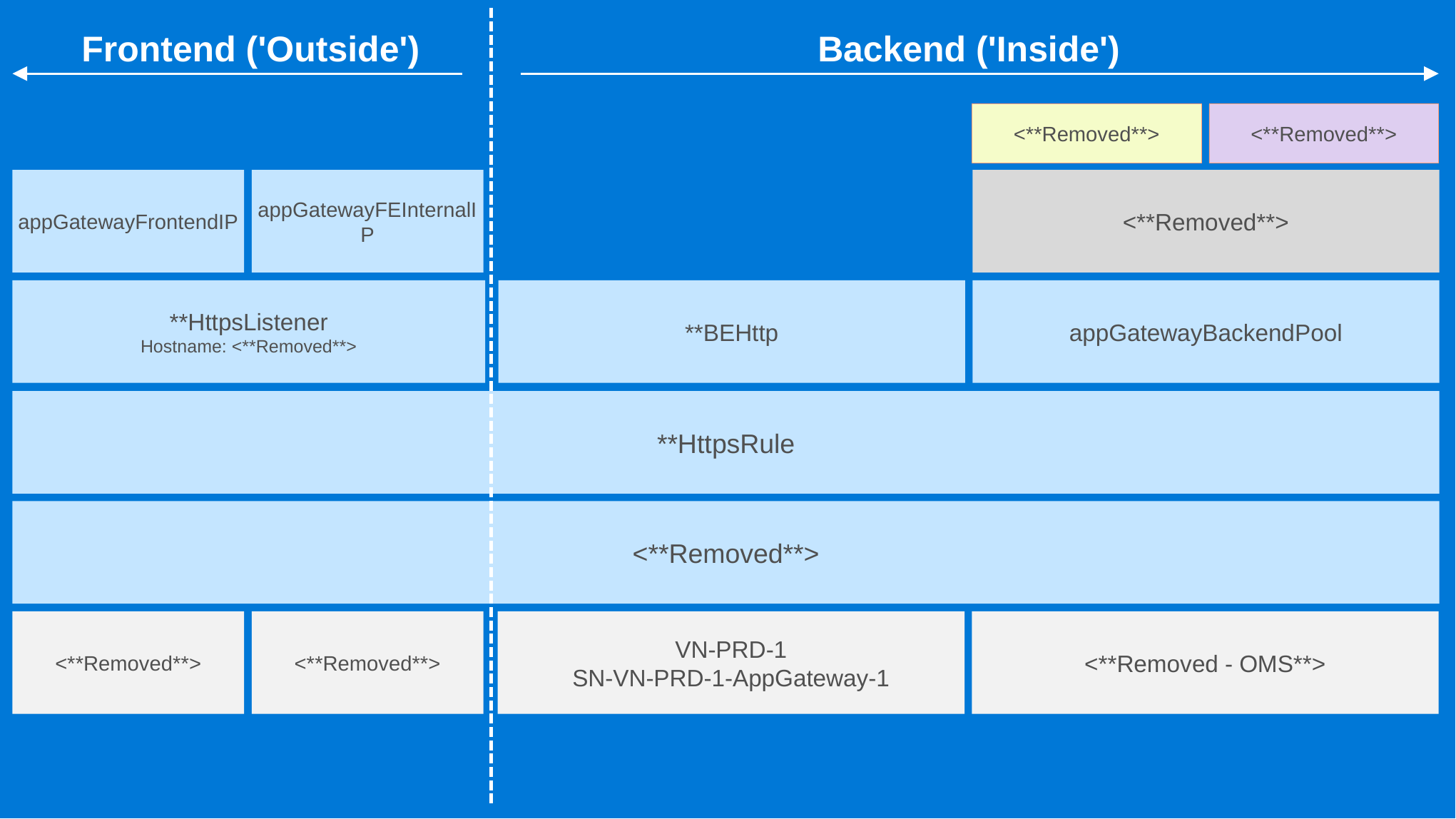

Frontend ('Outside')
Backend ('Inside')
<**Removed**>
<**Removed**>
appGatewayFrontendIP
appGatewayFEInternalIP
<**Removed**>
**HttpsListener
Hostname: <**Removed**>
**BEHttp
appGatewayBackendPool
**HttpsRule
<**Removed**>
<**Removed**>
<**Removed**>
VN-PRD-1
SN-VN-PRD-1-AppGateway-1
<**Removed - OMS**>